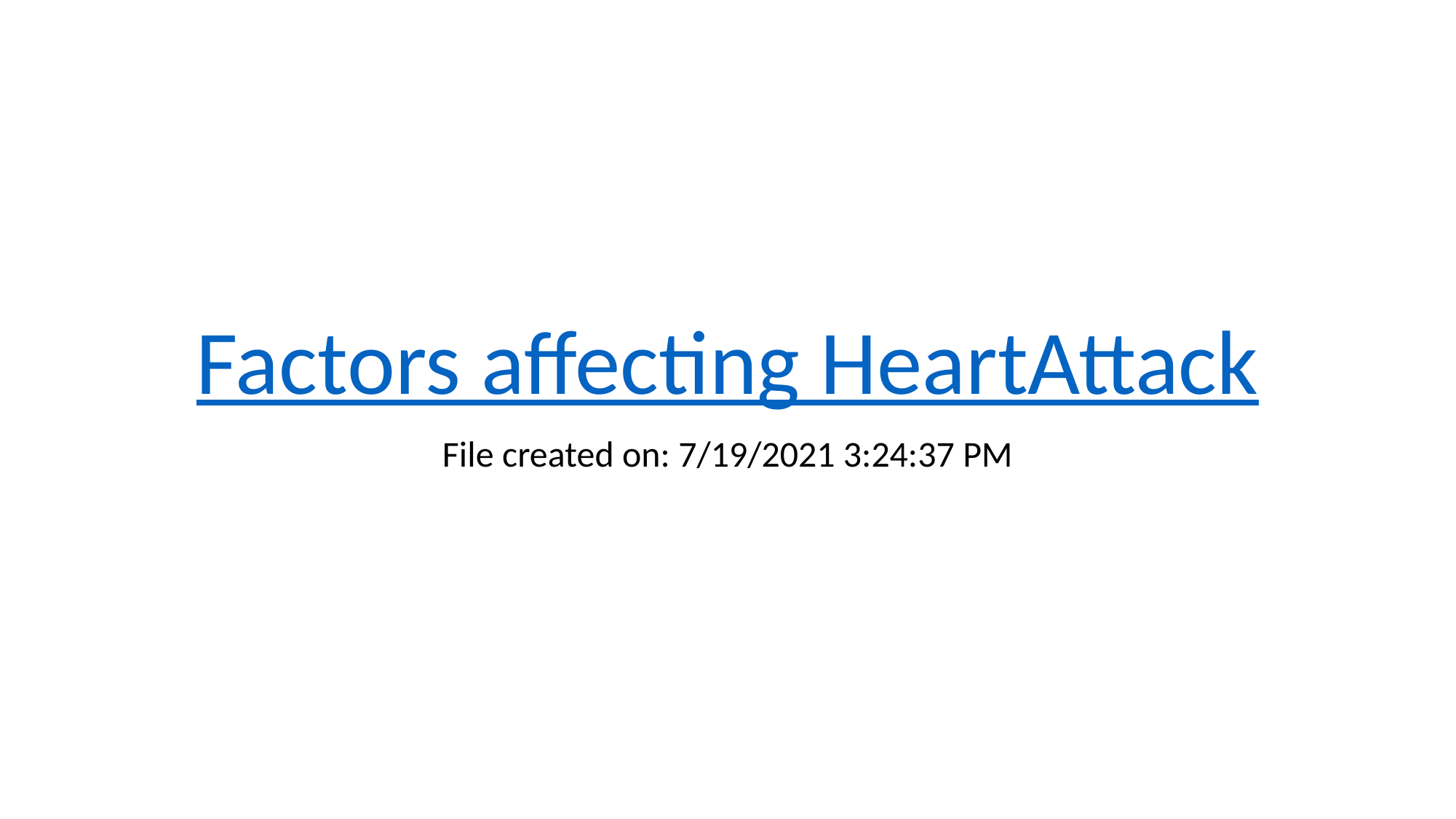

# Factors affecting HeartAttack
File created on: 7/19/2021 3:24:37 PM